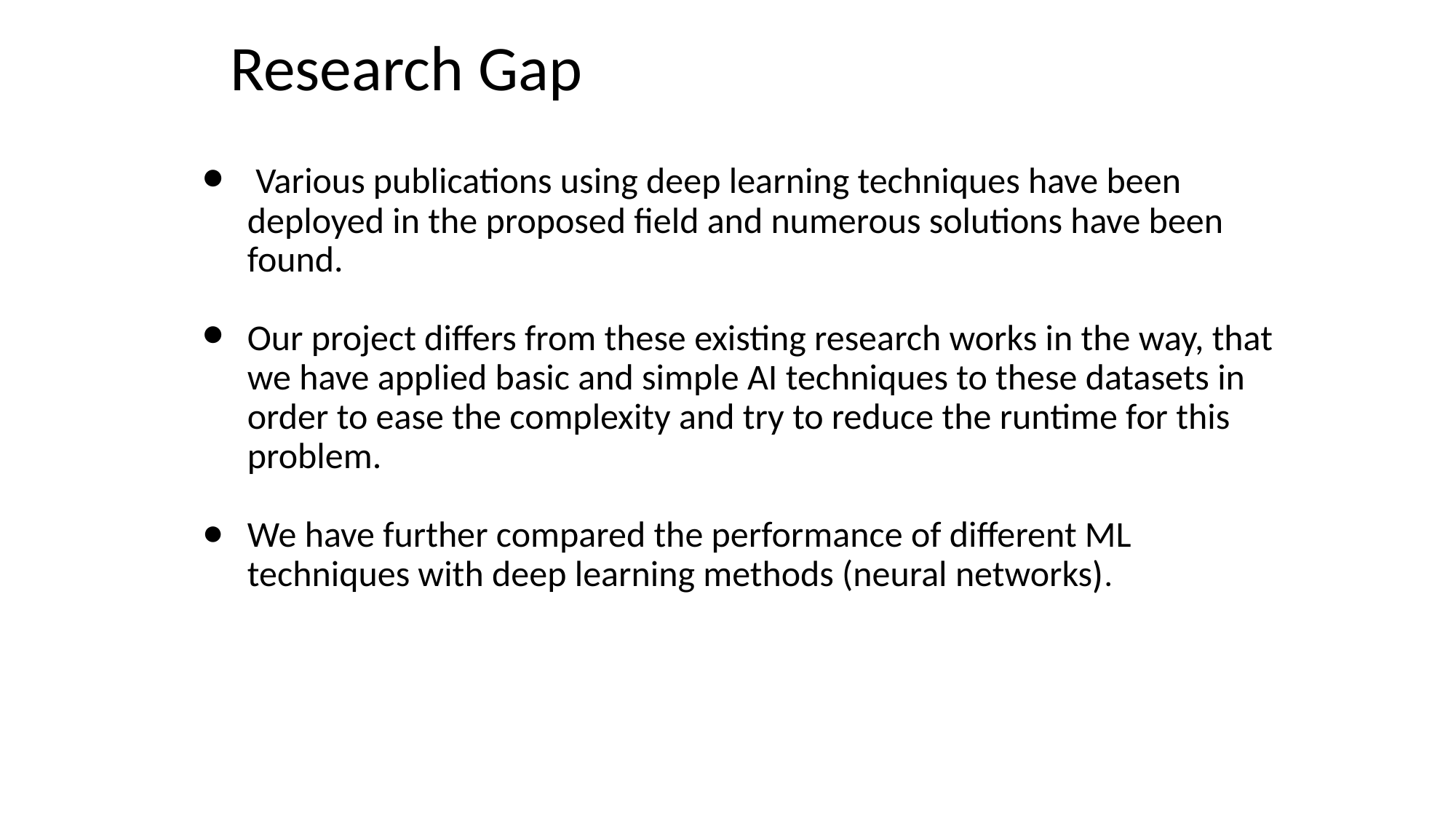

# Research Gap
 Various publications using deep learning techniques have been deployed in the proposed field and numerous solutions have been found.

Our project differs from these existing research works in the way, that we have applied basic and simple AI techniques to these datasets in order to ease the complexity and try to reduce the runtime for this problem.

We have further compared the performance of different ML techniques with deep learning methods (neural networks).